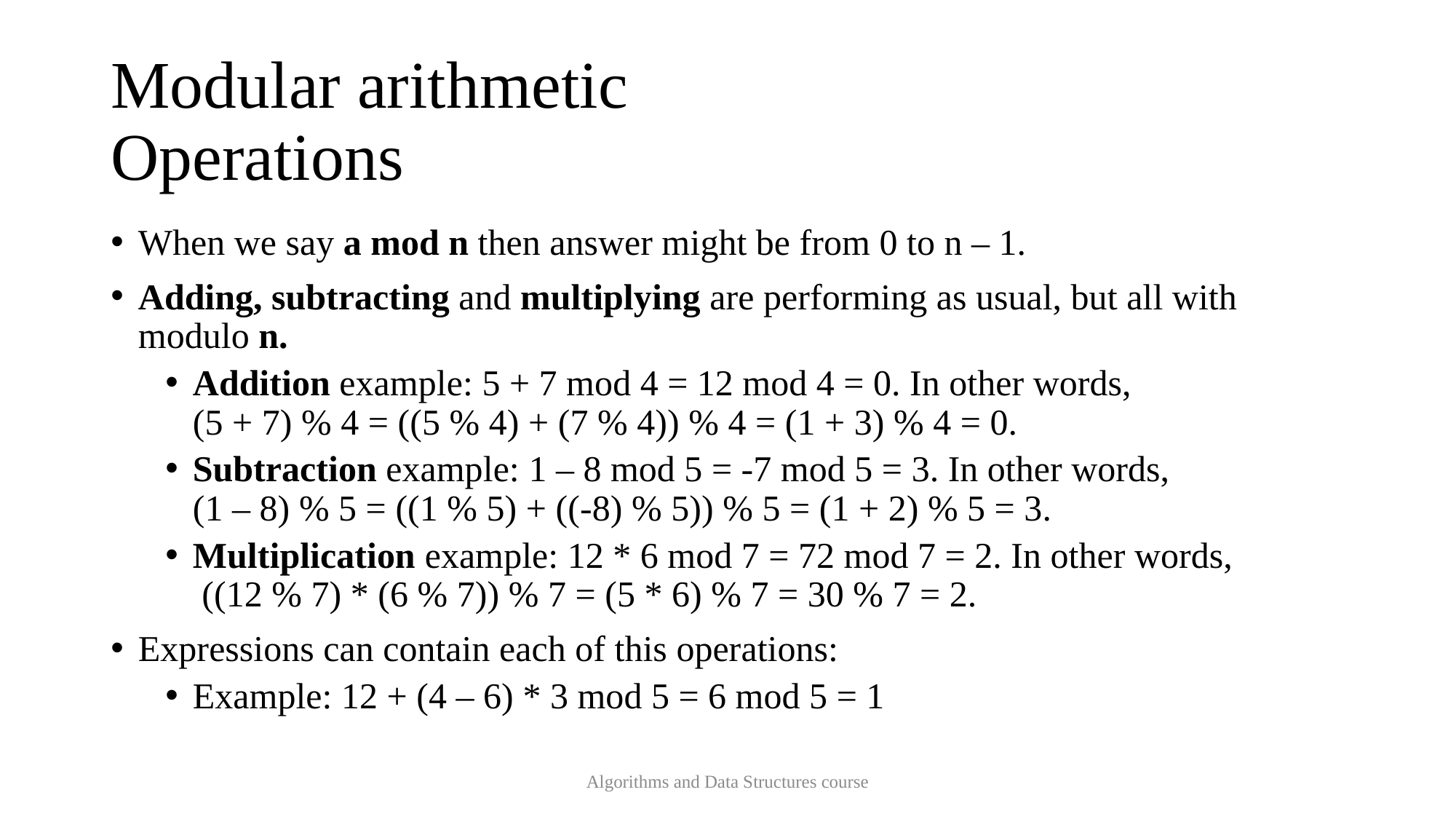

# Modular arithmetic Operations
When we say a mod n then answer might be from 0 to n – 1.
Adding, subtracting and multiplying are performing as usual, but all with modulo n.
Addition example: 5 + 7 mod 4 = 12 mod 4 = 0. In other words,
(5 + 7) % 4 = ((5 % 4) + (7 % 4)) % 4 = (1 + 3) % 4 = 0.
Subtraction example: 1 – 8 mod 5 = -7 mod 5 = 3. In other words,
(1 – 8) % 5 = ((1 % 5) + ((-8) % 5)) % 5 = (1 + 2) % 5 = 3.
Multiplication example: 12 * 6 mod 7 = 72 mod 7 = 2. In other words,
 ((12 % 7) * (6 % 7)) % 7 = (5 * 6) % 7 = 30 % 7 = 2.
Expressions can contain each of this operations:
Example: 12 + (4 – 6) * 3 mod 5 = 6 mod 5 = 1

Algorithms and Data Structures course